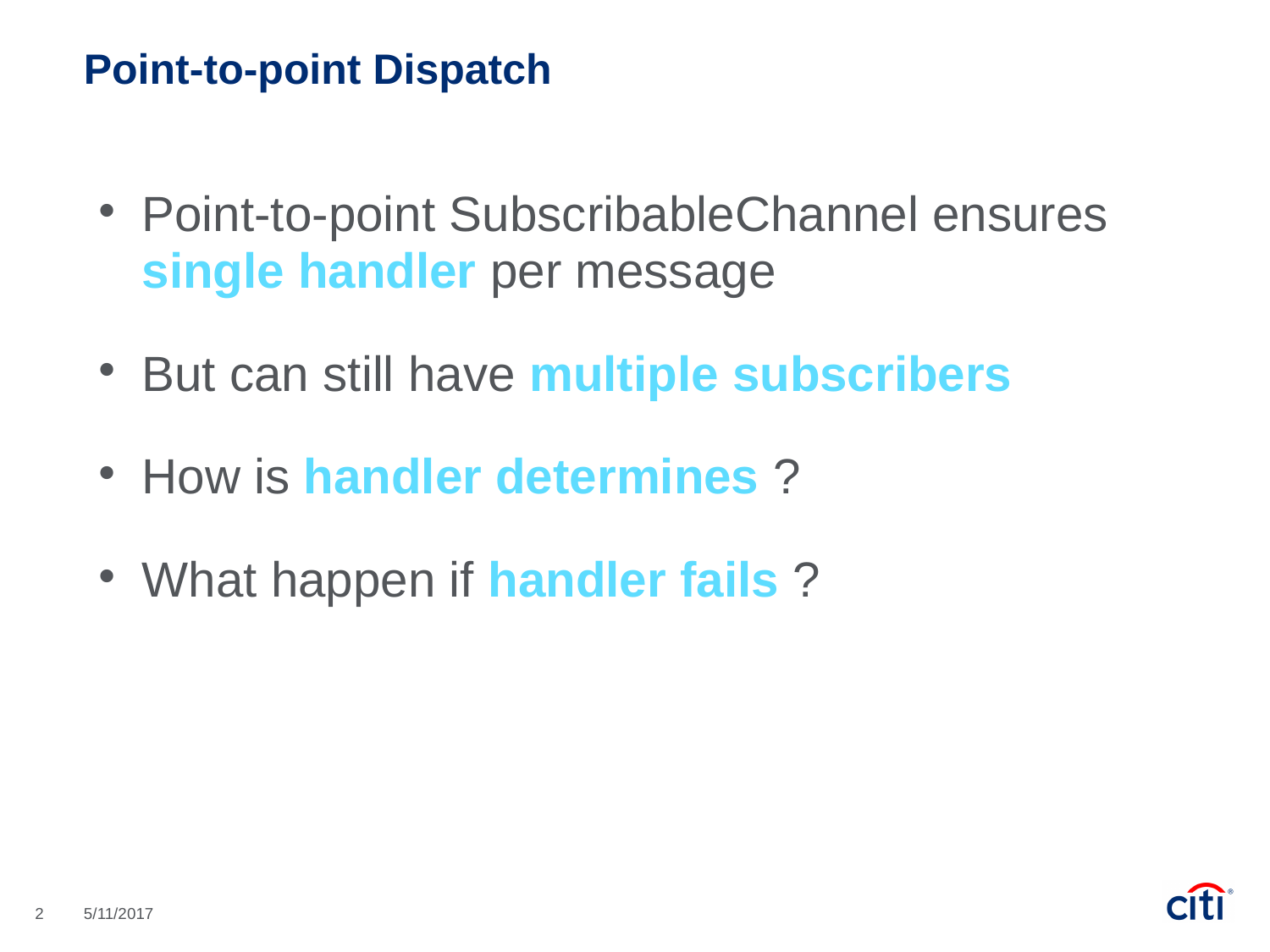

Point-to-point SubscribableChannel ensures single handler per message
But can still have multiple subscribers
How is handler determines ?
What happen if handler fails ?
Point-to-point Dispatch
2
5/11/2017